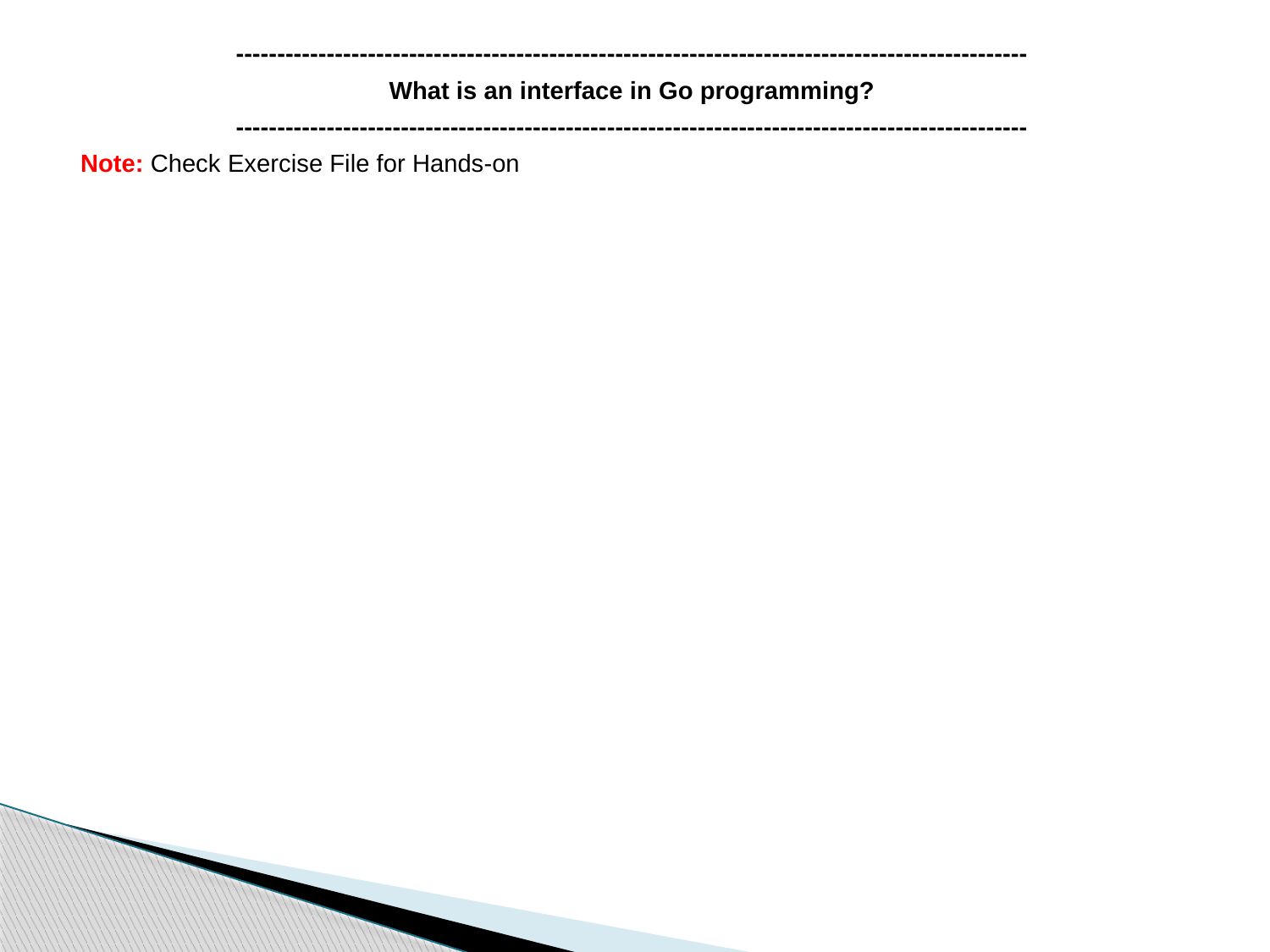

------------------------------------------------------------------------------------------------
What is an interface in Go programming?
------------------------------------------------------------------------------------------------
Note: Check Exercise File for Hands-on